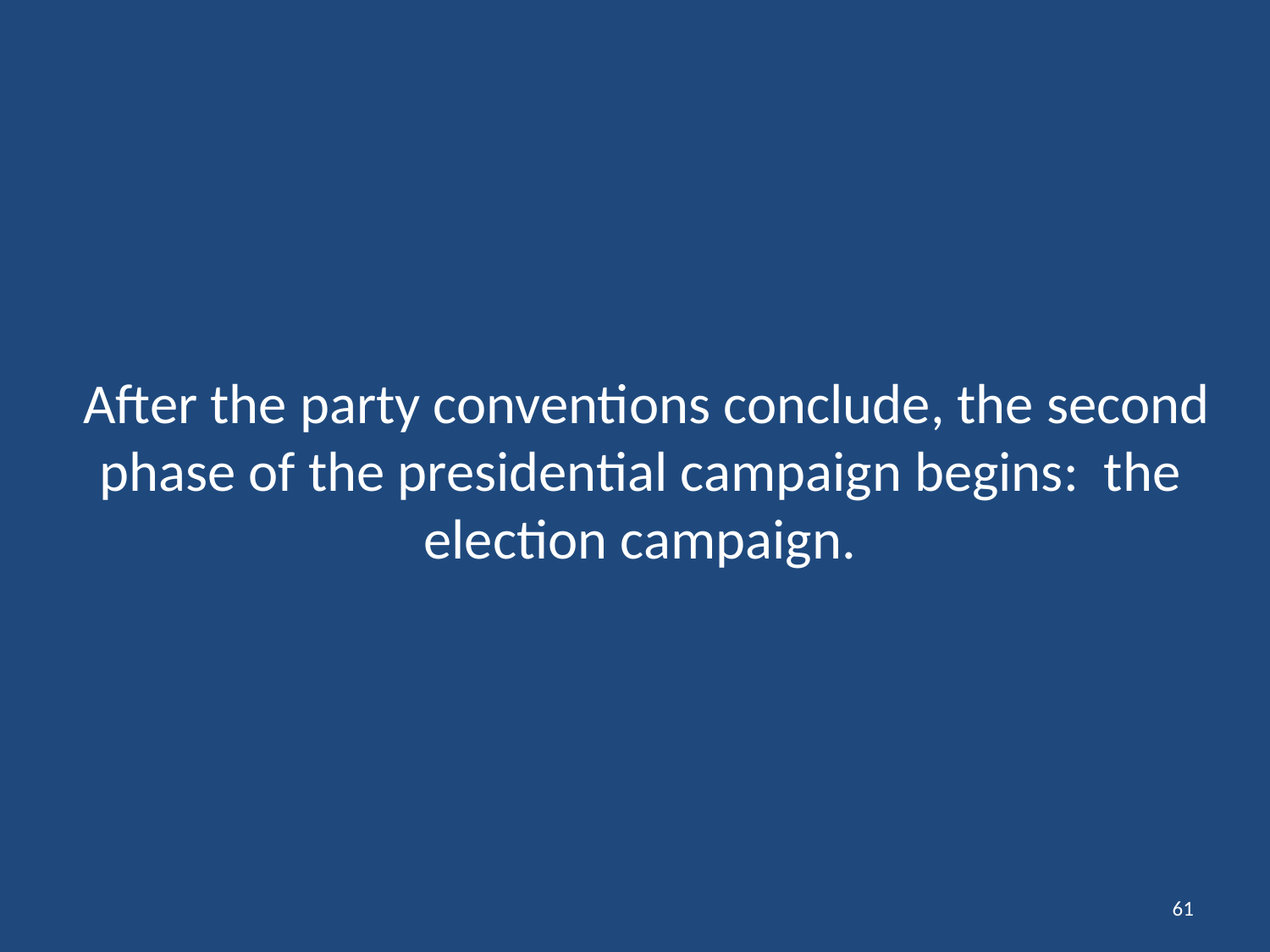

# After the party conventions conclude, the second phase of the presidential campaign begins:  the election campaign.
61